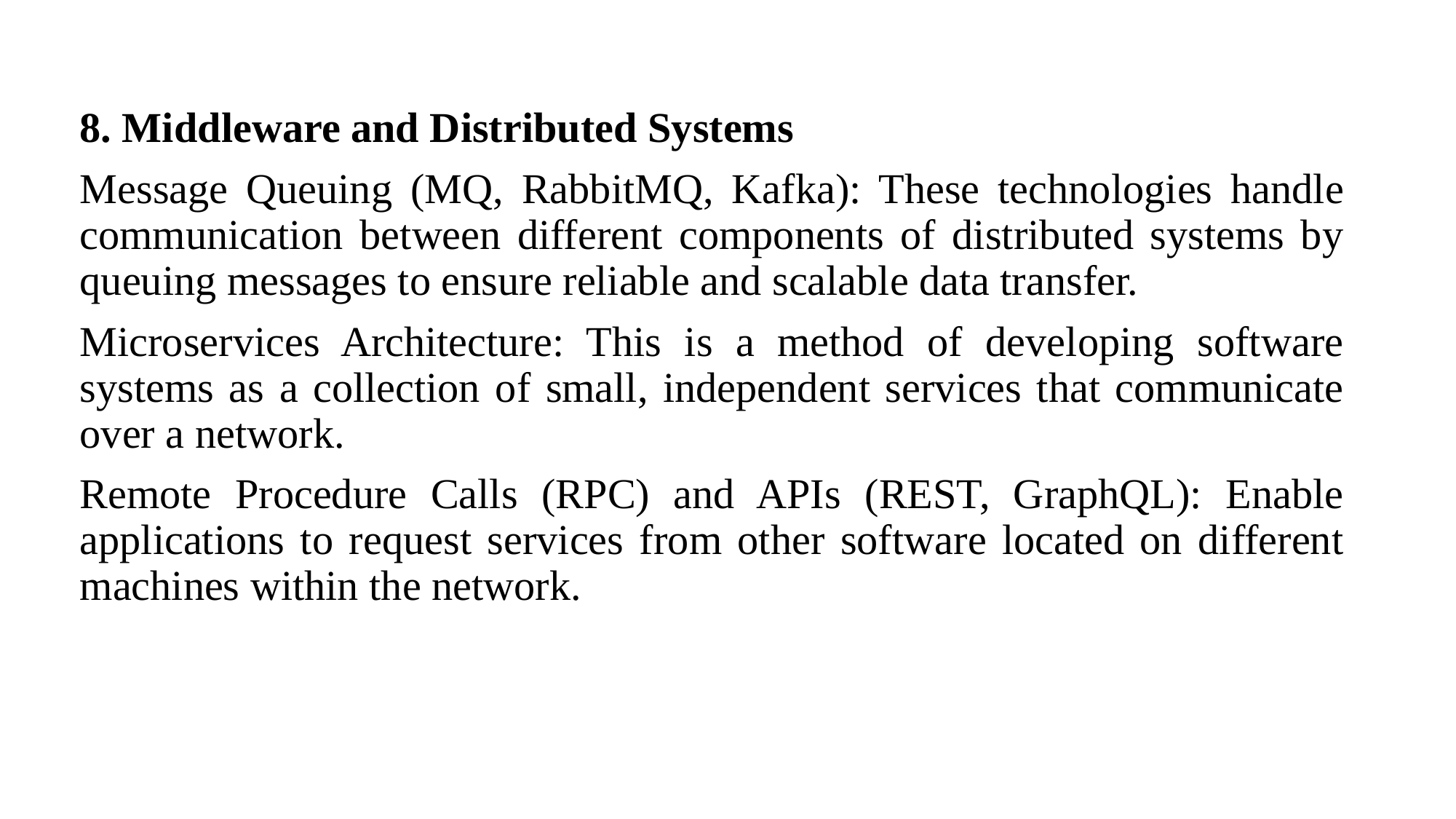

8. Middleware and Distributed Systems
Message Queuing (MQ, RabbitMQ, Kafka): These technologies handle communication between different components of distributed systems by queuing messages to ensure reliable and scalable data transfer.
Microservices Architecture: This is a method of developing software systems as a collection of small, independent services that communicate over a network.
Remote Procedure Calls (RPC) and APIs (REST, GraphQL): Enable applications to request services from other software located on different machines within the network.